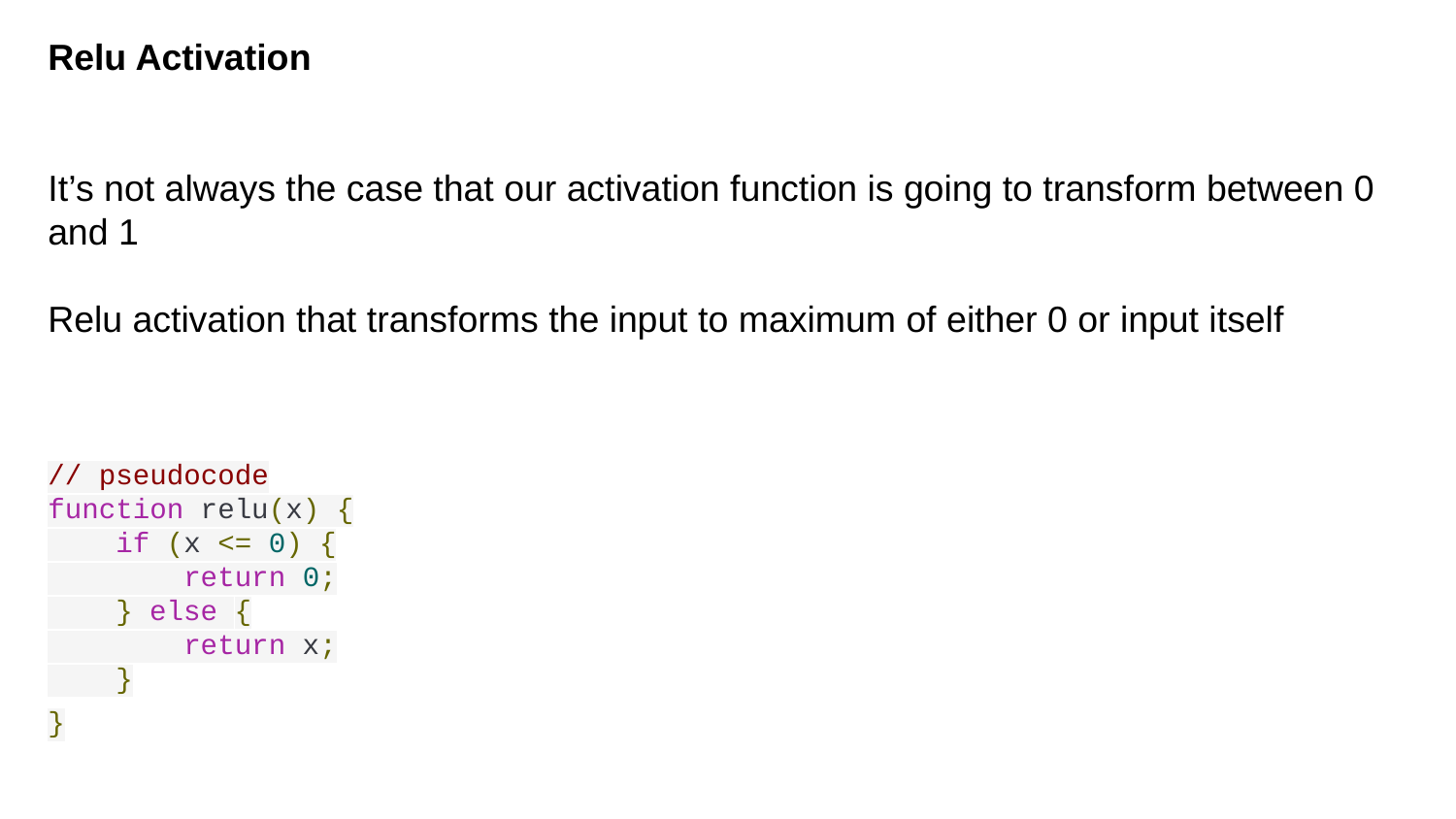

Relu Activation

It’s not always the case that our activation function is going to transform between 0 and 1

Relu activation that transforms the input to maximum of either 0 or input itself

// pseudocode
function relu(x) {
    if (x <= 0) {
        return 0;
    } else {
        return x;
    }
}